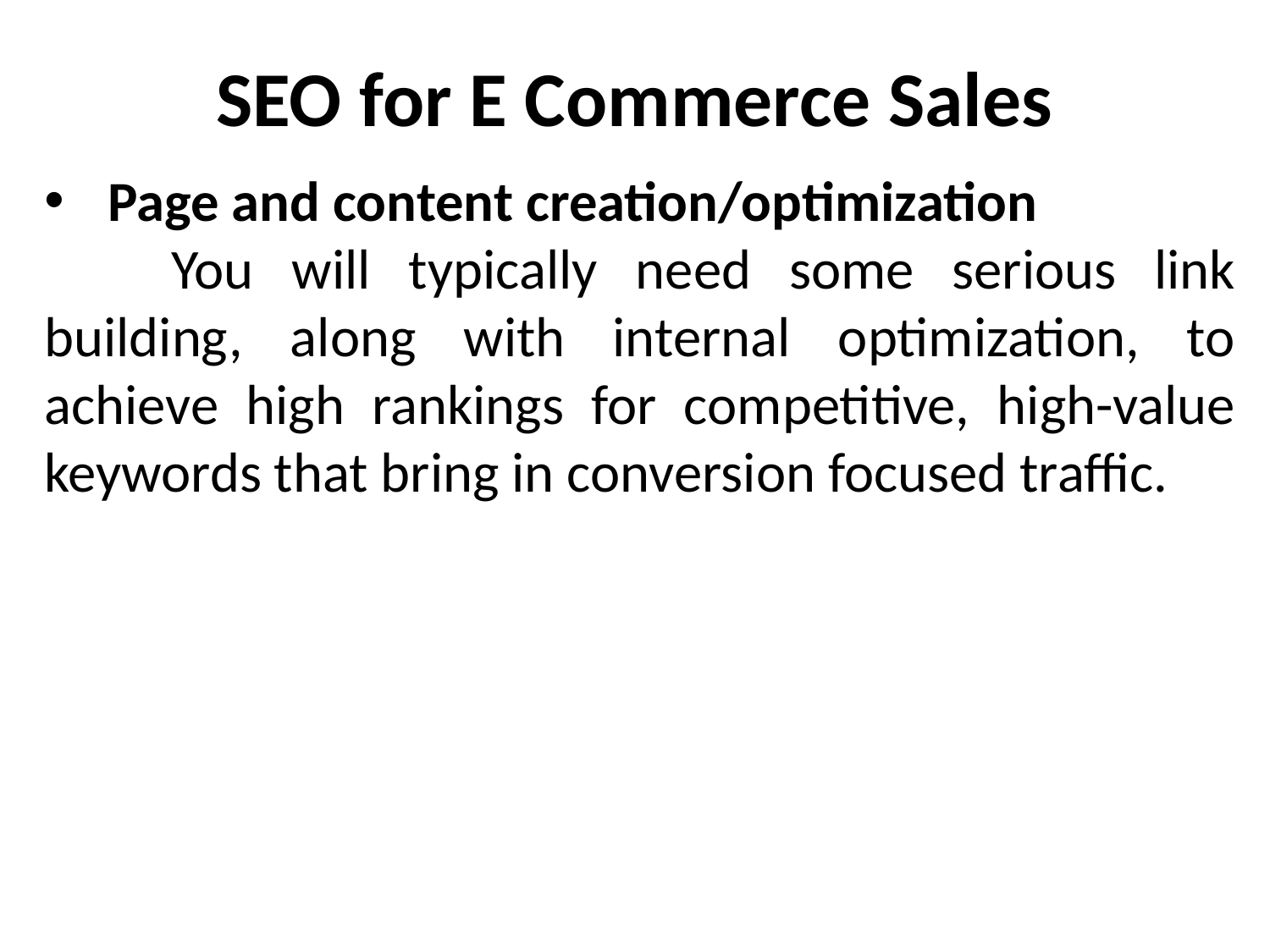

# SEO for E Commerce Sales
Page and content creation/optimization
	You will typically need some serious link building, along with internal optimization, to achieve high rankings for competitive, high-value keywords that bring in conversion focused traffic.